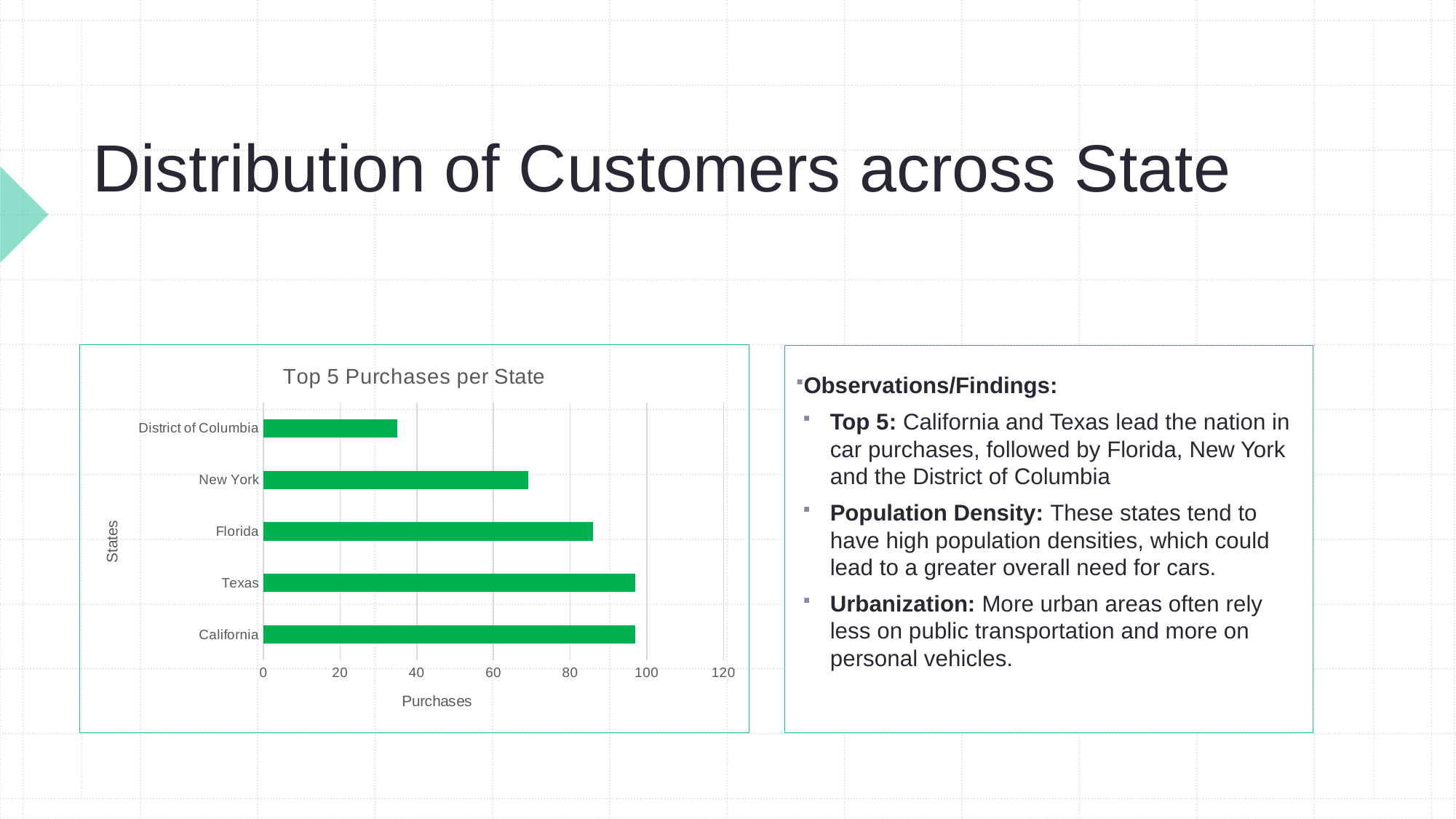

# Distribution of Customers across State

### Chart: Top 5 Purchases per State

| Category | state_count |
|---|---|
| California | 97.0 |
| Texas | 97.0 |
| Florida | 86.0 |
| New York | 69.0 |
| District of Columbia | 35.0 |
Observations/Findings:
Top 5: California and Texas lead the nation in car purchases, followed by Florida, New York and the District of Columbia
Population Density: These states tend to have high population densities, which could lead to a greater overall need for cars.
Urbanization: More urban areas often rely less on public transportation and more on personal vehicles.